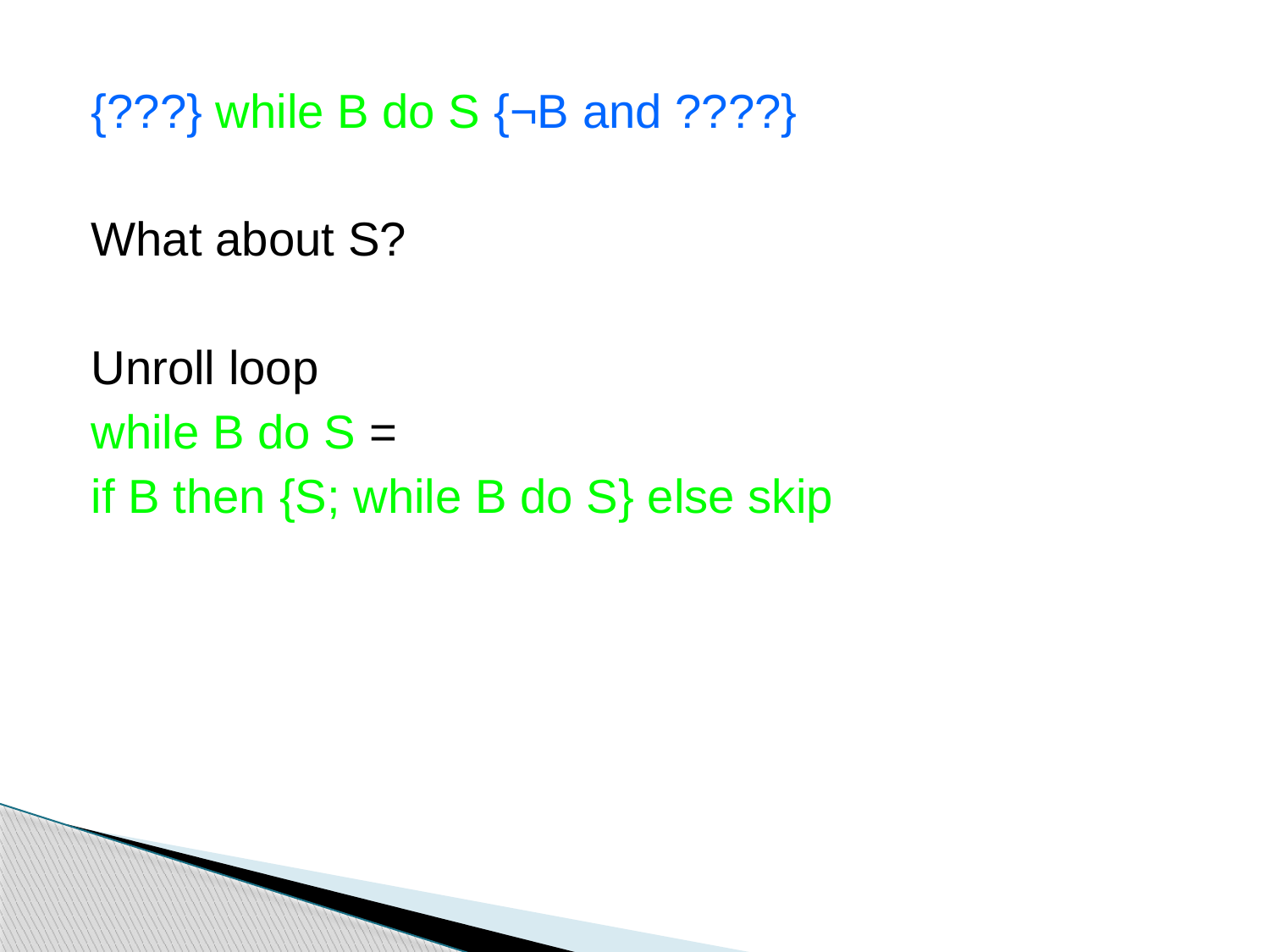

{???} while B do S {¬B and ????}

What about S?

Unroll loop
while B do S =
if B then {S; while B do S} else skip